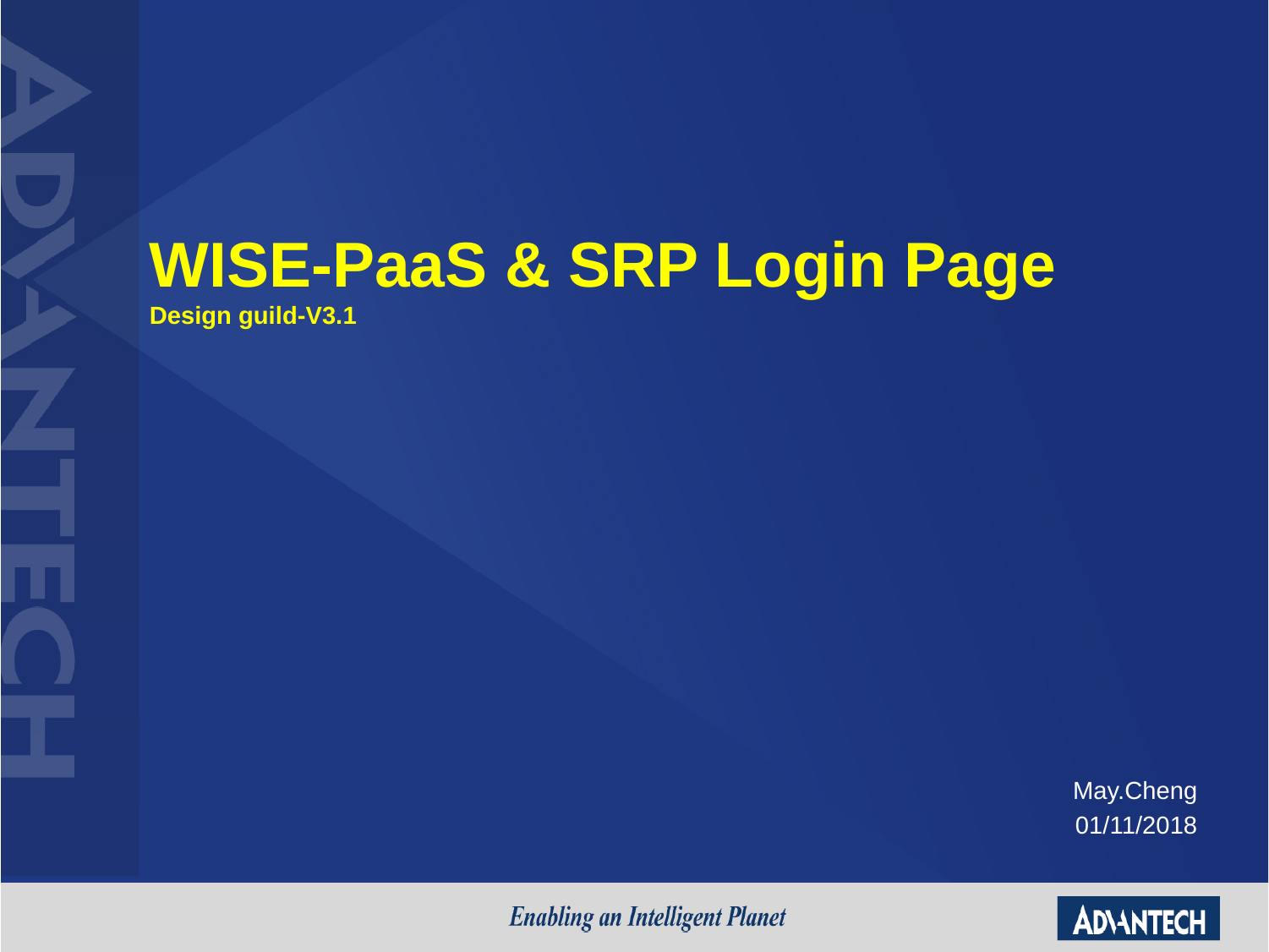

# WISE-PaaS & SRP Login Page Design guild-V3.1
May.Cheng
01/11/2018